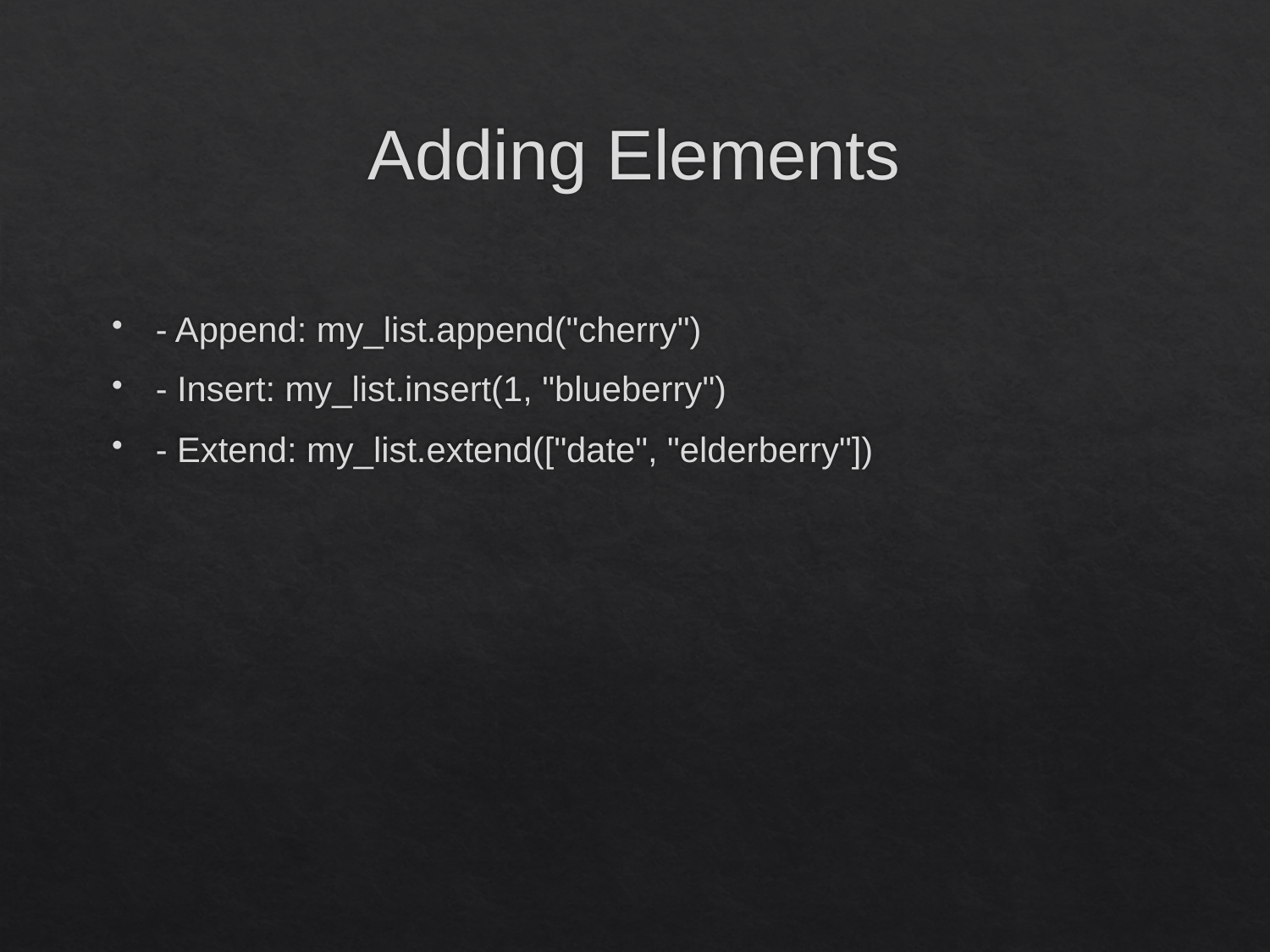

# Adding Elements

- Append: my_list.append("cherry")
- Insert: my_list.insert(1, "blueberry")
- Extend: my_list.extend(["date", "elderberry"])